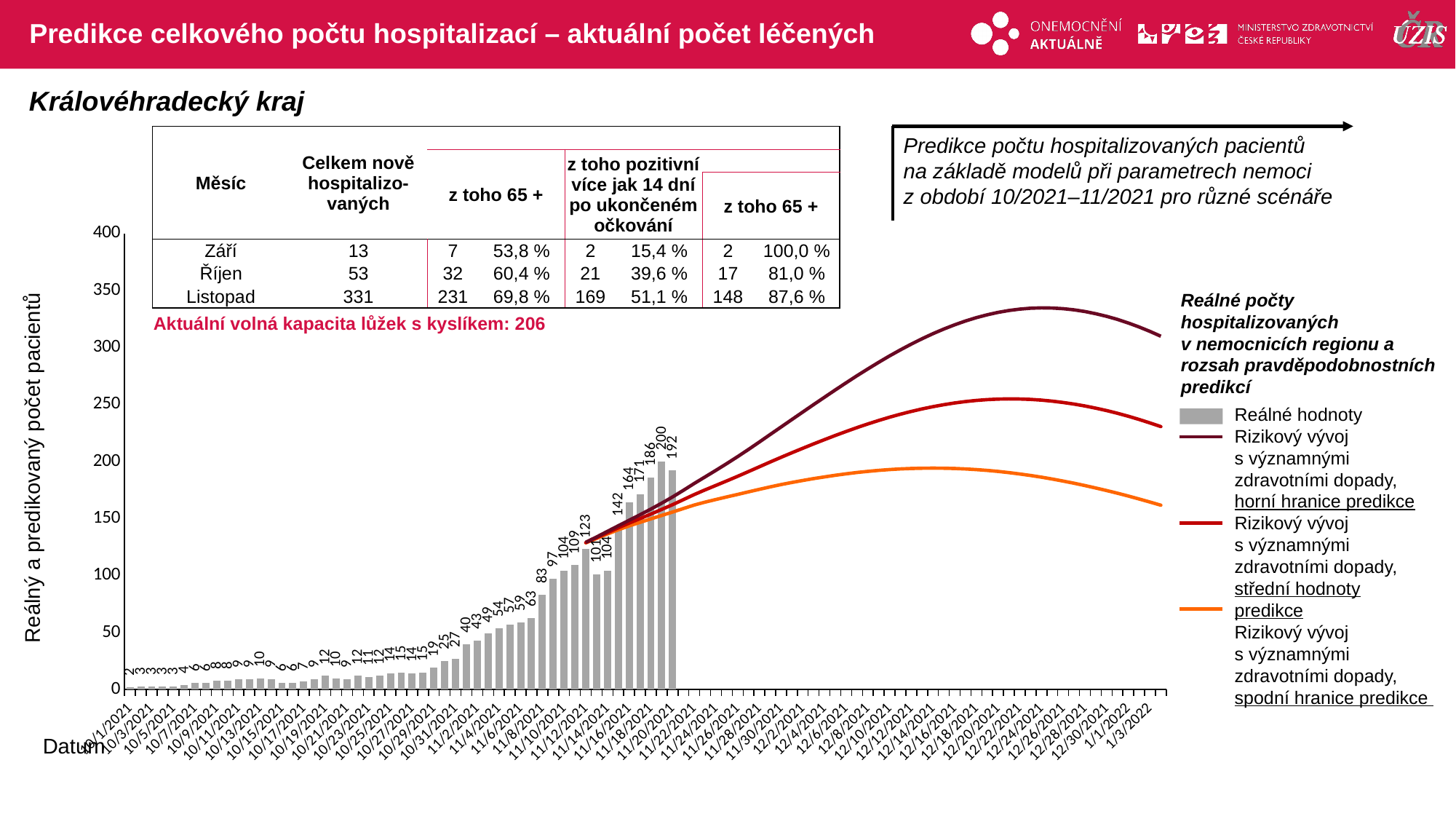

# Predikce celkového počtu hospitalizací – aktuální počet léčených
Královéhradecký kraj
| Měsíc | Celkem nově hospitalizo-vaných |  |  |  |  |  |  |
| --- | --- | --- | --- | --- | --- | --- | --- |
|  |  | z toho 65 + |  | z toho pozitivní více jak 14 dní po ukončeném očkování |  |  |  |
|  |  |  |  |  |  | z toho 65 + |  |
| Září | 13 | 7 | 53,8 % | 2 | 15,4 % | 2 | 100,0 % |
| Říjen | 53 | 32 | 60,4 % | 21 | 39,6 % | 17 | 81,0 % |
| Listopad | 331 | 231 | 69,8 % | 169 | 51,1 % | 148 | 87,6 % |
| Aktuální volná kapacita lůžek s kyslíkem: 206 |  |  |  |  |  |  |  |
Predikce počtu hospitalizovaných pacientů na základě modelů při parametrech nemoci z období 10/2021–11/2021 pro různé scénáře

### Chart

| Category |  |  |  |  |  |  |
|---|---|---|---|---|---|---|
| 44470 | 2.0 | None | None | None | None | None |
| 44471 | 3.0 | None | None | None | None | None |
| 44472 | 3.0 | None | None | None | None | None |
| 44473 | 3.0 | None | None | None | None | None |
| 44474 | 3.0 | None | None | None | None | None |
| 44475 | 4.0 | None | None | None | None | None |
| 44476 | 6.0 | None | None | None | None | None |
| 44477 | 6.0 | None | None | None | None | None |
| 44478 | 8.0 | None | None | None | None | None |
| 44479 | 8.0 | None | None | None | None | None |
| 44480 | 9.0 | None | None | None | None | None |
| 44481 | 9.0 | None | None | None | None | None |
| 44482 | 10.0 | None | None | None | None | None |
| 44483 | 9.0 | None | None | None | None | None |
| 44484 | 6.0 | None | None | None | None | None |
| 44485 | 6.0 | None | None | None | None | None |
| 44486 | 7.0 | None | None | None | None | None |
| 44487 | 9.0 | None | None | None | None | None |
| 44488 | 12.0 | None | None | None | None | None |
| 44489 | 10.0 | None | None | None | None | None |
| 44490 | 9.0 | None | None | None | None | None |
| 44491 | 12.0 | None | None | None | None | None |
| 44492 | 11.0 | None | None | None | None | None |
| 44493 | 12.0 | None | None | None | None | None |
| 44494 | 14.0 | None | None | None | None | None |
| 44495 | 15.0 | None | None | None | None | None |
| 44496 | 14.0 | None | None | None | None | None |
| 44497 | 15.0 | None | None | None | None | None |
| 44498 | 19.0 | None | None | None | None | None |
| 44499 | 25.0 | None | None | None | None | None |
| 44500 | 27.0 | None | None | None | None | None |
| 44501 | 40.0 | None | None | None | None | None |
| 44502 | 43.0 | None | None | None | None | None |
| 44503 | 49.0 | None | None | None | None | None |
| 44504 | 54.0 | None | None | None | None | None |
| 44505 | 57.0 | None | None | None | None | None |
| 44506 | 59.0 | None | None | None | None | None |
| 44507 | 63.0 | None | None | None | None | None |
| 44508 | 83.0 | None | None | None | None | None |
| 44509 | 97.0 | None | None | None | None | None |
| 44510 | 104.0 | None | None | None | None | None |
| 44511 | 109.0 | None | None | None | None | None |
| 44512 | 123.0 | None | 128.6050630597371 | 128.88212432692447 | 129.16096345257696 | None |
| 44513 | 101.0 | None | 132.5101393643684 | 133.16340782690799 | 133.8230054775025 | None |
| 44514 | 104.0 | None | 136.4090535049684 | 137.54613870601756 | 138.69865390009332 | None |
| 44515 | 142.0 | None | 140.12758968352114 | 141.86014139532722 | 143.6238226659813 | None |
| 44516 | 164.0 | None | 143.4937076358957 | 145.93876040712382 | 148.439517138824 | None |
| 44517 | 171.0 | None | 146.60640070062138 | 149.8817292983627 | 153.2486393424594 | None |
| 44518 | 186.0 | None | 149.64678461078952 | 153.87243939319814 | 158.23940766739864 | None |
| 44519 | 200.0 | None | 152.6742652740894 | 157.9680573019994 | 163.46934804398603 | None |
| 44520 | 192.0 | None | 155.6578796553766 | 162.13779855329025 | 168.9104608630641 | None |
| 44521 | None | None | 158.78248950468804 | 166.56351881372902 | 174.74414232760822 | None |
| 44522 | None | None | 161.82817982459179 | 171.02422905404566 | 180.75077737121913 | None |
| 44523 | None | None | 164.38983505195307 | 175.11058866121476 | 186.51906559498346 | None |
| 44524 | None | None | 166.6938086049474 | 179.0453592533812 | 192.2702221865106 | None |
| 44525 | None | None | 168.92629291074525 | 183.00972745281024 | 198.182195943855 | None |
| 44526 | None | None | 171.14070201018447 | 187.04892549107996 | 204.29348582575795 | None |
| 44527 | None | None | 173.37275905966206 | 191.18189504464223 | 210.60726650213226 | None |
| 44528 | None | None | 175.58172662165146 | 195.36288790240468 | 217.07340531783174 | None |
| 44529 | None | None | 177.7422177126501 | 199.55874106821517 | 223.65113327095276 | None |
| 44530 | None | None | 179.7534431859338 | 203.66360547449193 | 230.22921969449925 | None |
| 44531 | None | None | 181.61272254994634 | 207.6639452233519 | 236.782415065661 | None |
| 44532 | None | None | 183.35250073558956 | 211.58435510040928 | 243.3260793208567 | None |
| 44533 | None | None | 184.98330092699155 | 215.42520265559463 | 249.84850694288417 | None |
| 44534 | None | None | 186.48496721545436 | 219.15543572699883 | 256.3053032576135 | None |
| 44535 | None | None | 187.88793960491023 | 222.79493435493129 | 262.7028804114239 | None |
| 44536 | None | None | 189.16688775747227 | 226.31001809950484 | 268.9958674873482 | None |
| 44537 | None | None | 190.3333447687705 | 229.70241095998702 | 275.172353018389 | None |
| 44538 | None | None | 191.33326821483087 | 232.90928581794577 | 281.15647698691816 | None |
| 44539 | None | None | 192.19476573699563 | 235.94965271087636 | 286.95352977438426 | None |
| 44540 | None | None | 192.92611190923643 | 238.82221578411207 | 292.5477121042825 | None |
| 44541 | None | None | 193.4610122838123 | 241.4516647961717 | 297.84951875288505 | None |
| 44542 | None | None | 193.84419186078134 | 243.8732378635781 | 302.87936172892387 | None |
| 44543 | None | None | 194.08529064985993 | 246.08865423911186 | 307.62560973746554 | None |
| 44544 | None | None | 194.16197843519865 | 248.06748922156206 | 312.0442752504282 | None |
| 44545 | None | None | 194.07672491804635 | 249.8045317445438 | 316.1170331970905 | None |
| 44546 | None | None | 193.8390242892752 | 251.30204199881342 | 319.83358687743566 | None |
| 44547 | None | None | 193.45306509447482 | 252.55804163284571 | 323.18065453450936 | None |
| 44548 | None | None | 192.8791604722475 | 253.52668596908654 | 326.10135316014515 | None |
| 44549 | None | None | 192.1507633252893 | 254.23616657721465 | 328.61405682495865 | None |
| 44550 | None | None | 191.27617189535144 | 254.6900079629101 | 330.7133410256034 | None |
| 44551 | None | None | 190.2407091617284 | 254.86938553257266 | 332.37249359326415 | None |
| 44552 | None | None | 189.03575438413102 | 254.7619954858222 | 333.5722722117091 | None |
| 44553 | None | None | 187.70417172111158 | 254.4079752059043 | 334.34735939531714 | None |
| 44554 | None | None | 186.2301476745465 | 253.78933539885548 | 334.67542097938195 | None |
| 44555 | None | None | 184.580450448084 | 252.8713349970484 | 334.51861950094155 | None |
| 44556 | None | None | 182.82273967771187 | 251.7207849367022 | 333.9419259043466 | None |
| 44557 | None | None | 180.9459525123154 | 250.32641096346677 | 332.93346268918003 | None |
| 44558 | None | None | 178.90144883494227 | 248.6397983563906 | 331.4452434809429 | None |
| 44559 | None | None | 176.759619331193 | 246.73246232377076 | 329.5506961358889 | None |
| 44560 | None | None | 174.52316333849194 | 244.60850432042938 | 327.25667651449714 | None |
| 44561 | None | None | 172.17700992443088 | 242.25492137896128 | 324.5541399162381 | None |
| 44562 | None | None | 169.68474014893582 | 239.63542793005865 | 321.4093131358483 | None |
| 44563 | None | None | 167.09598453298184 | 236.80436913962149 | 317.8841047660025 | None |
| 44564 | None | None | 164.4333913979162 | 233.78785841422163 | 314.01135413141947 | None |
| 44565 | None | None | 161.68484259490842 | 230.5776558714255 | 309.79032762711836 | None |
Reálné počty hospitalizovaných v nemocnicích regionu a rozsah pravděpodobnostních predikcí
Reálné hodnoty
Rizikový vývoj s významnými zdravotními dopady, horní hranice predikce Rizikový vývoj s významnými zdravotními dopady, střední hodnoty predikce
Rizikový vývoj s významnými zdravotními dopady, spodní hranice predikce

Reálný a predikovaný počet pacientů
Datum